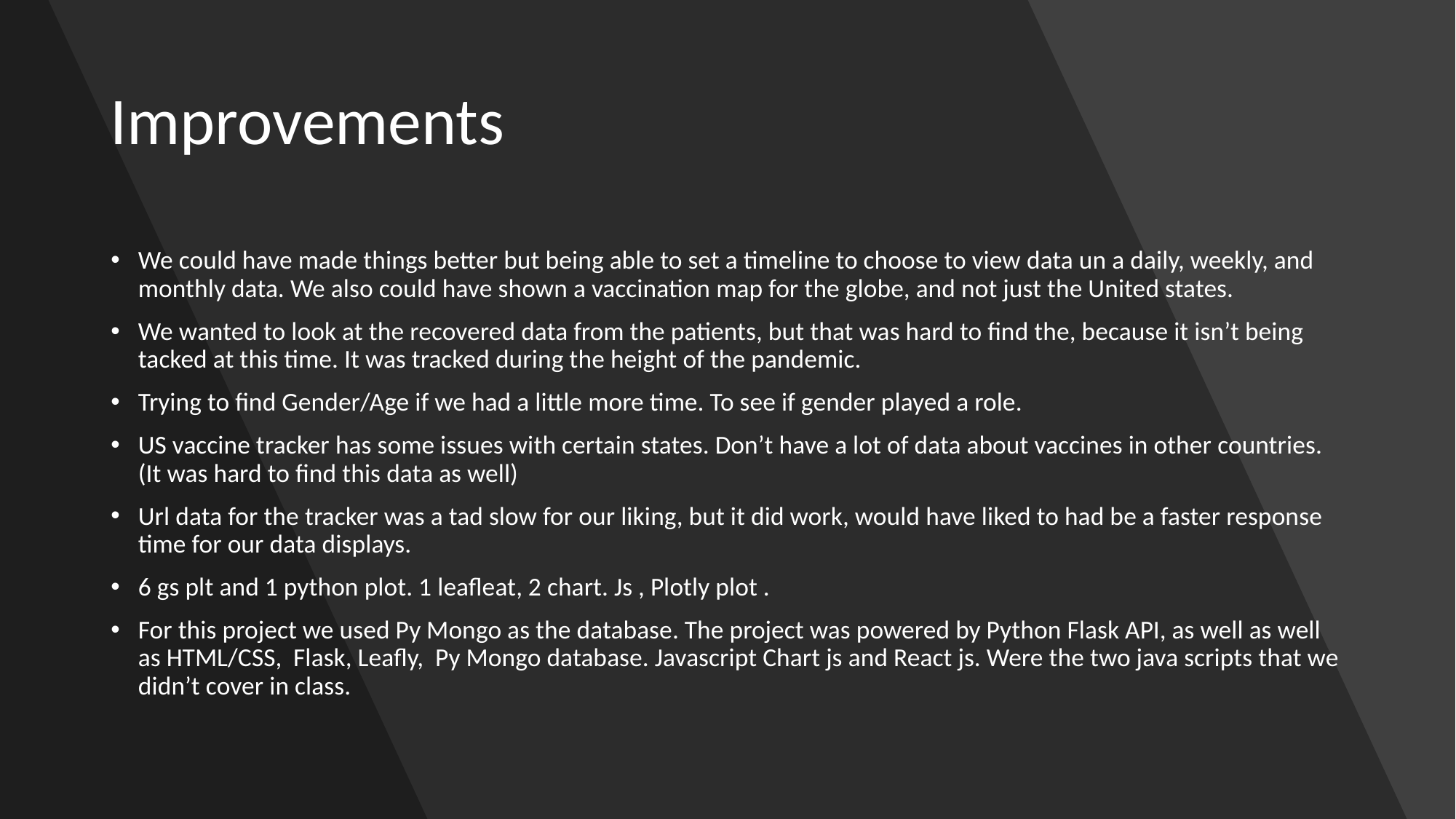

# Improvements
We could have made things better but being able to set a timeline to choose to view data un a daily, weekly, and monthly data. We also could have shown a vaccination map for the globe, and not just the United states.
We wanted to look at the recovered data from the patients, but that was hard to find the, because it isn’t being tacked at this time. It was tracked during the height of the pandemic.
Trying to find Gender/Age if we had a little more time. To see if gender played a role.
US vaccine tracker has some issues with certain states. Don’t have a lot of data about vaccines in other countries.(It was hard to find this data as well)
Url data for the tracker was a tad slow for our liking, but it did work, would have liked to had be a faster response time for our data displays.
6 gs plt and 1 python plot. 1 leafleat, 2 chart. Js , Plotly plot .
For this project we used Py Mongo as the database. The project was powered by Python Flask API, as well as well as HTML/CSS,  Flask, Leafly,  Py Mongo database. Javascript Chart js and React js. Were the two java scripts that we didn’t cover in class.